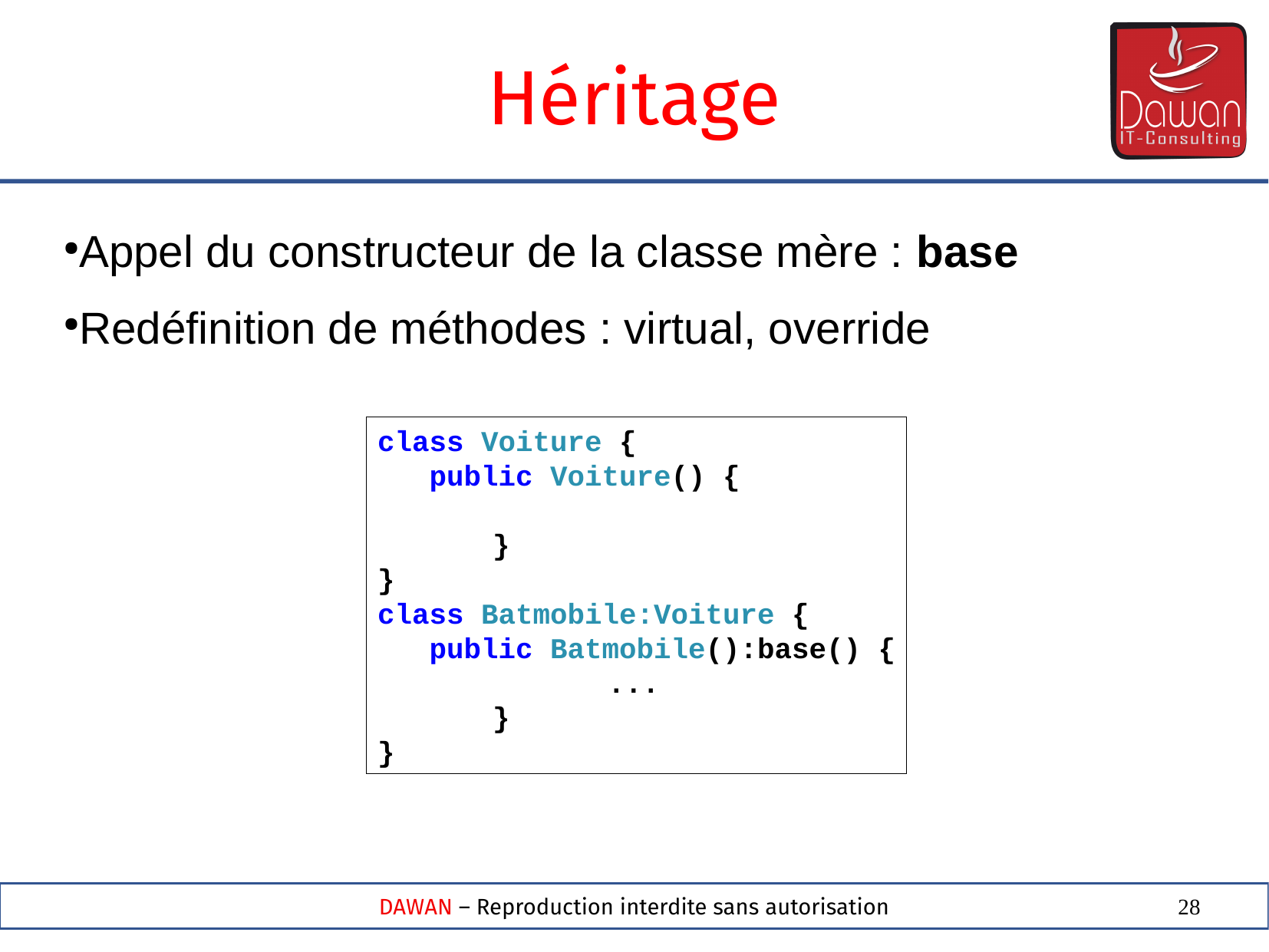

Héritage
Appel du constructeur de la classe mère : base
Redéfinition de méthodes : virtual, override
class Voiture {
   public Voiture() {

	}
}
class Batmobile:Voiture {
   public Batmobile():base() {
		...
	}
}
28